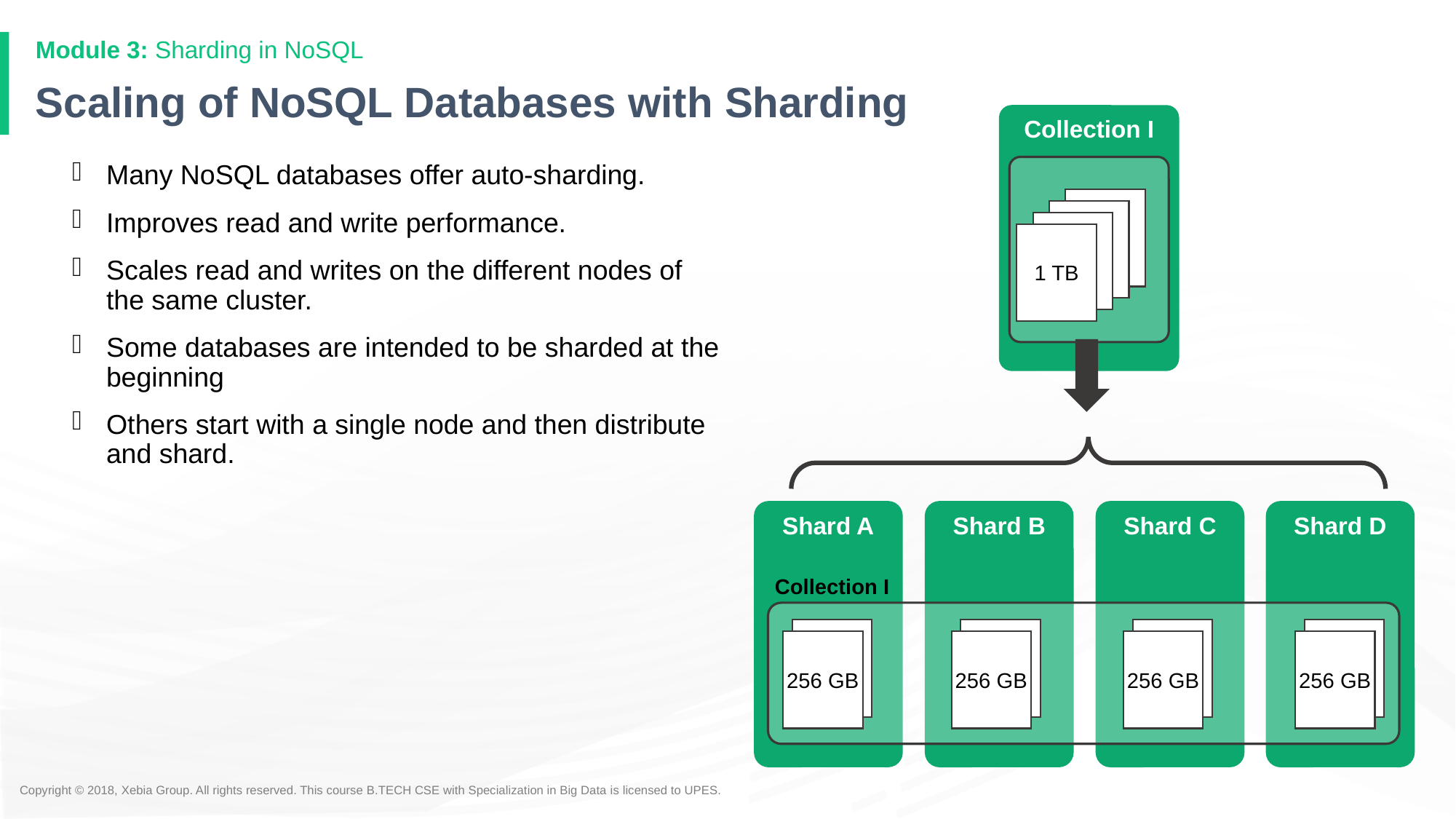

Module 3: Sharding in NoSQL
# Scaling of NoSQL Databases with Sharding
Collection I

1 TB
1 TB
1 TB
1 TB

Shard A
Shard B
Shard C
Shard D
Collection I

256 GB
256 GB
256 GB
256 GB
Many NoSQL databases offer auto-sharding.
Improves read and write performance.
Scales read and writes on the different nodes of the same cluster.
Some databases are intended to be sharded at the beginning
Others start with a single node and then distribute and shard.